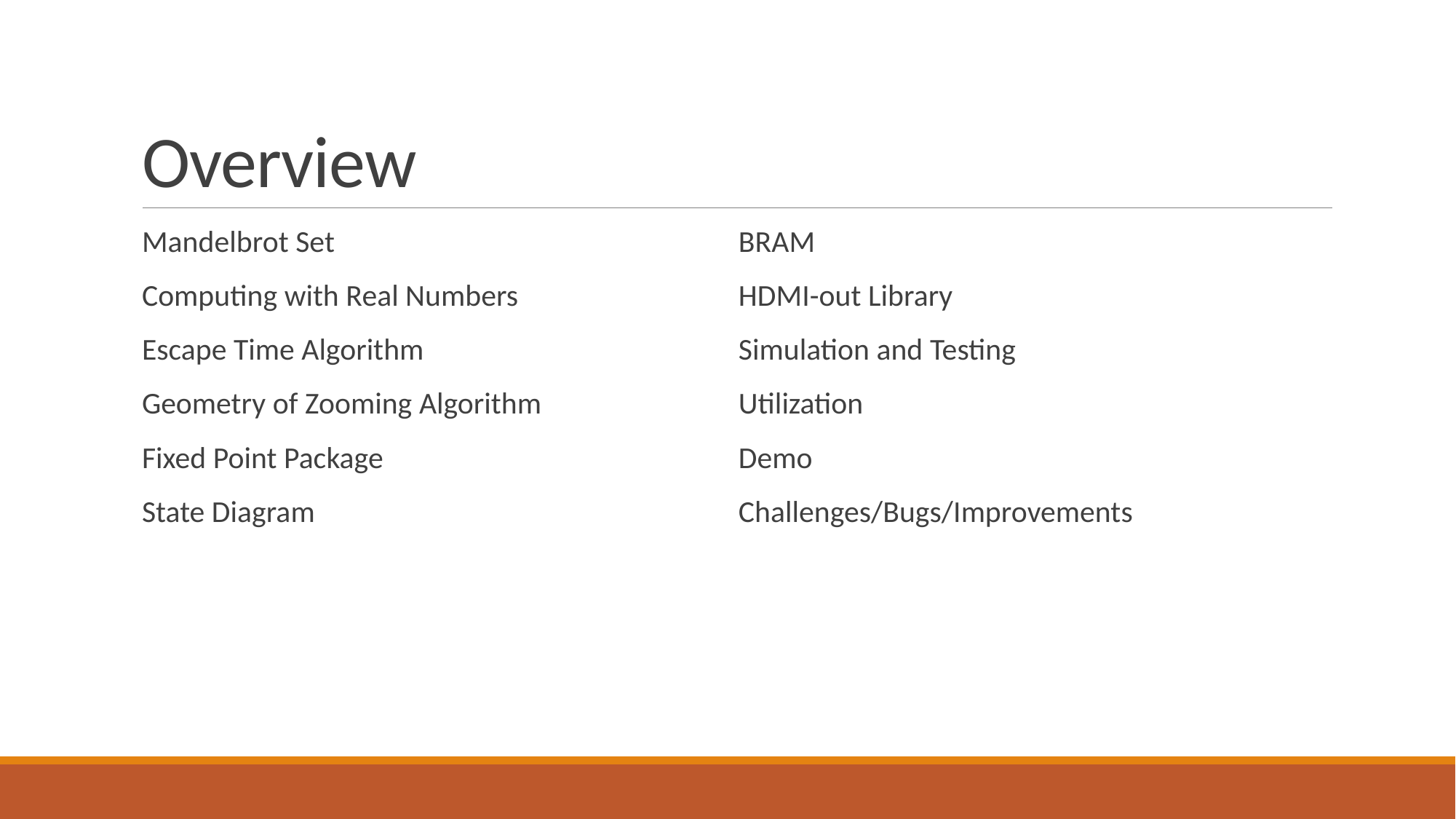

# Overview
Mandelbrot Set
Computing with Real Numbers
Escape Time Algorithm
Geometry of Zooming Algorithm
Fixed Point Package
State Diagram

BRAM
HDMI-out Library
Simulation and Testing
Utilization
Demo
Challenges/Bugs/Improvements